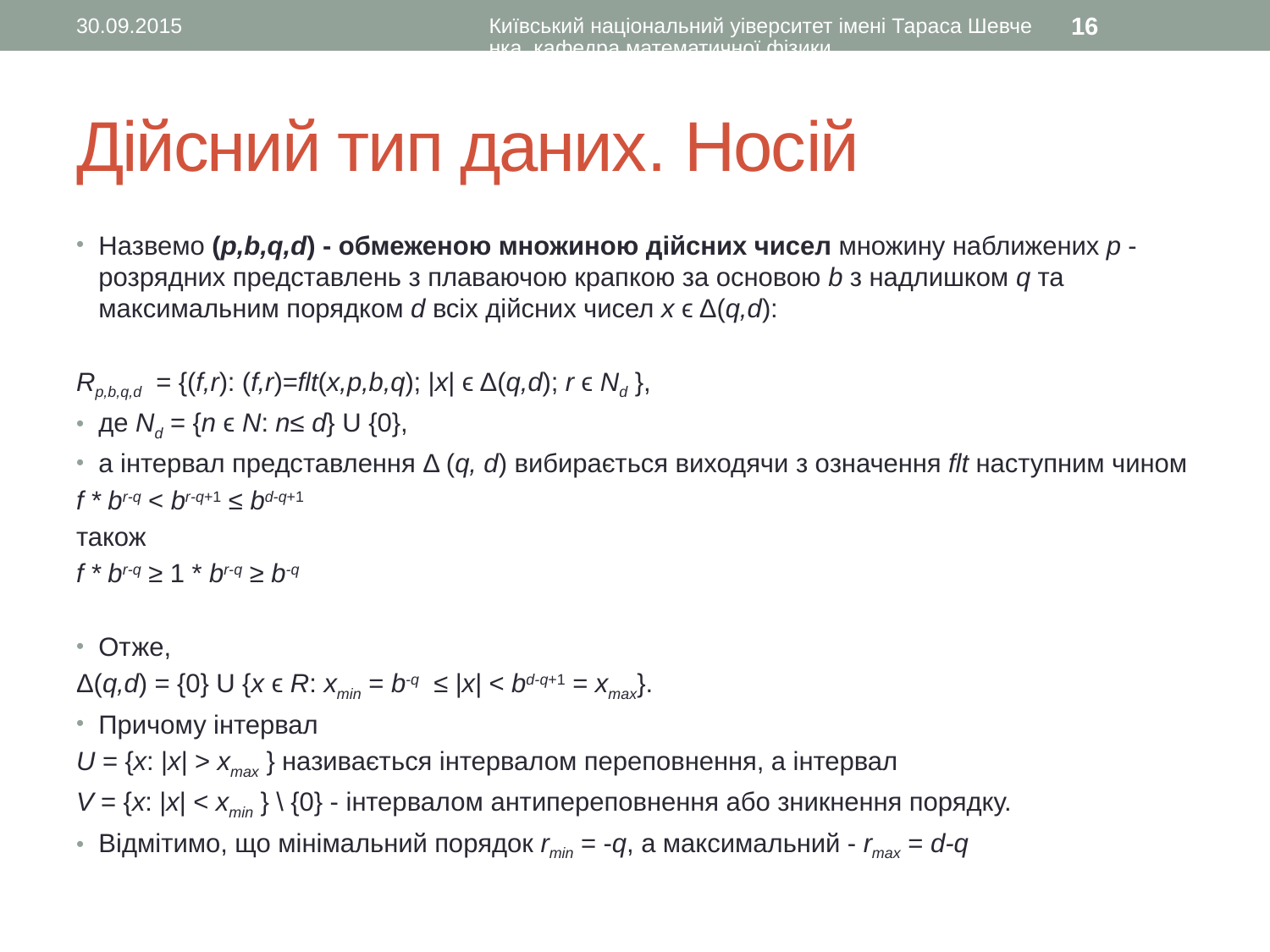

30.09.2015
Київський національний уіверситет імені Тараса Шевченка, кафедра математичної фізики
16
# Дійсний тип даних. Носій
Назвемо (p,b,q,d) - обмеженою множиною дійсних чисел множину наближених p - розрядних представлень з плаваючою крапкою за основою b з надлишком q та максимальним порядком d всіх дійсних чисел x ϵ Δ(q,d):

Rp,b,q,d  = {(f,r): (f,r)=flt(x,p,b,q); |x| ϵ Δ(q,d); r ϵ Nd },
де Nd = {n ϵ N: n≤ d} U {0},
а інтервал представлення Δ (q, d) вибирається виходячи з означення flt наступним чином
f * br-q < br-q+1 ≤ bd-q+1
також
f * br-q ≥ 1 * br-q ≥ b-q

Отже,
Δ(q,d) = {0} U {х ϵ R: хmin = b-q  ≤ |х| < bd-q+1 = хmax}.
Причому інтервал
U = {х: |х| > хmax } називається інтервалом переповнення, а інтервал
V = {х: |х| < хmin } \ {0} - інтервалом антипереповнення або зникнення порядку.
Відмітимо, що мінімальний порядок rmin = -q, а максимальний - rmax = d-q